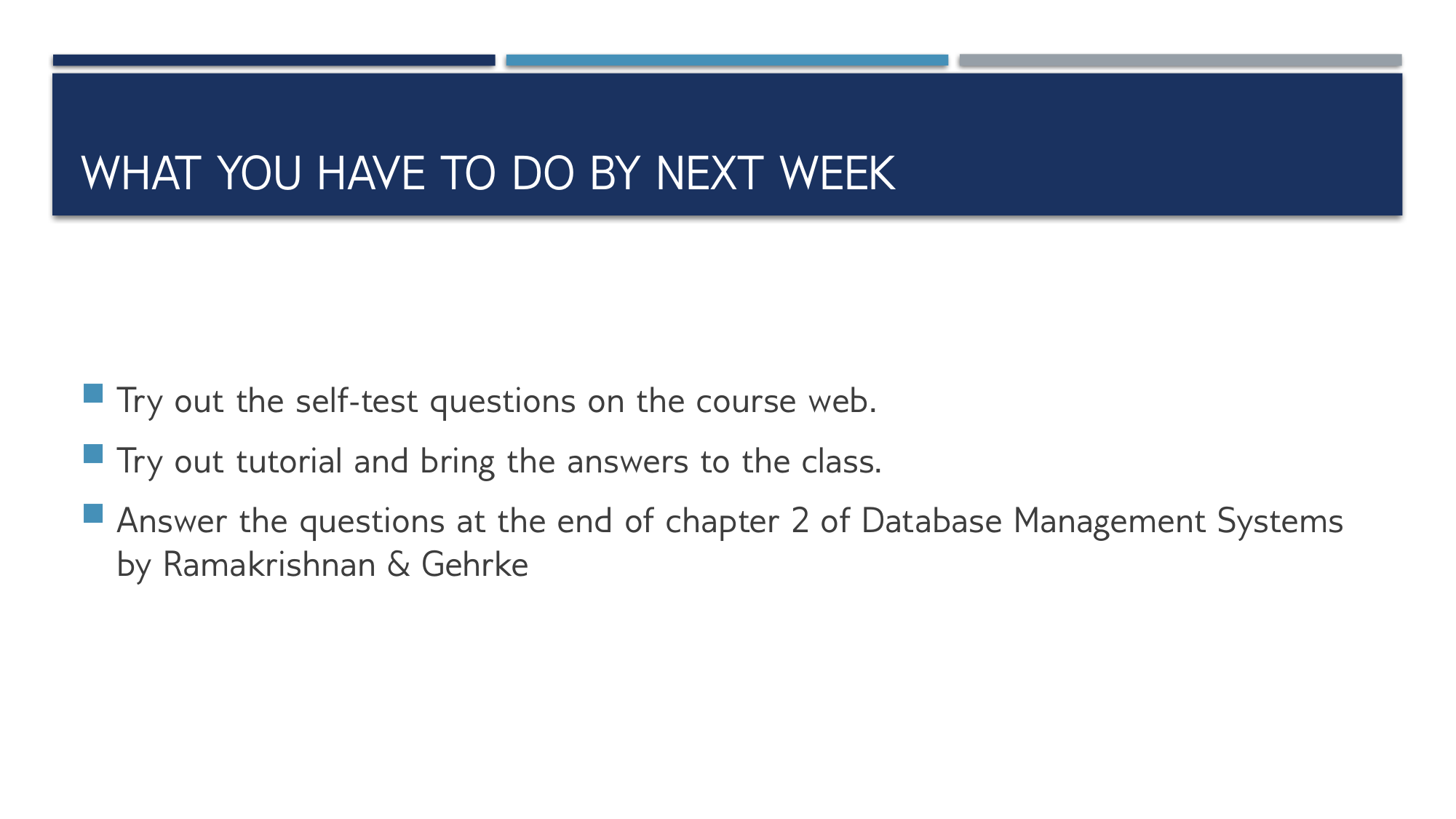

# What you have to do by next week
Try out the self-test questions on the course web.
Try out tutorial and bring the answers to the class.
Answer the questions at the end of chapter 2 of Database Management Systems by Ramakrishnan & Gehrke